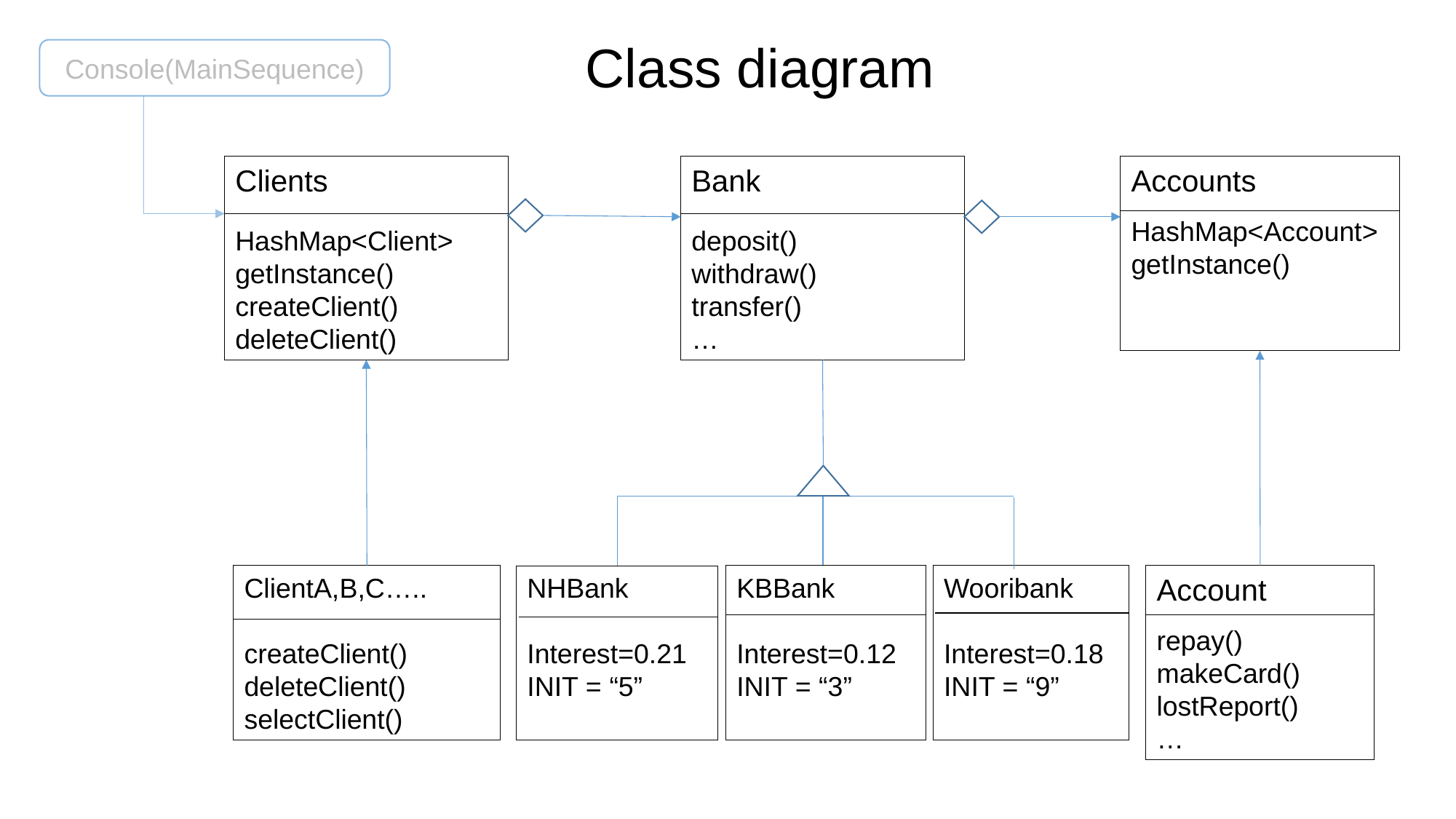

Class diagram
Console(MainSequence)
Clients

HashMap<Client>
getInstance()
createClient()
deleteClient()
Bank

deposit()
withdraw()
transfer()
…
Accounts

HashMap<Account>
getInstance()

Account

repay()
makeCard()
lostReport()
…
ClientA,B,C…..

createClient()
deleteClient()
selectClient()
Wooribank

Interest=0.18
INIT = “9”

KBBank

Interest=0.12
INIT = “3”

NHBank

Interest=0.21
INIT = “5”